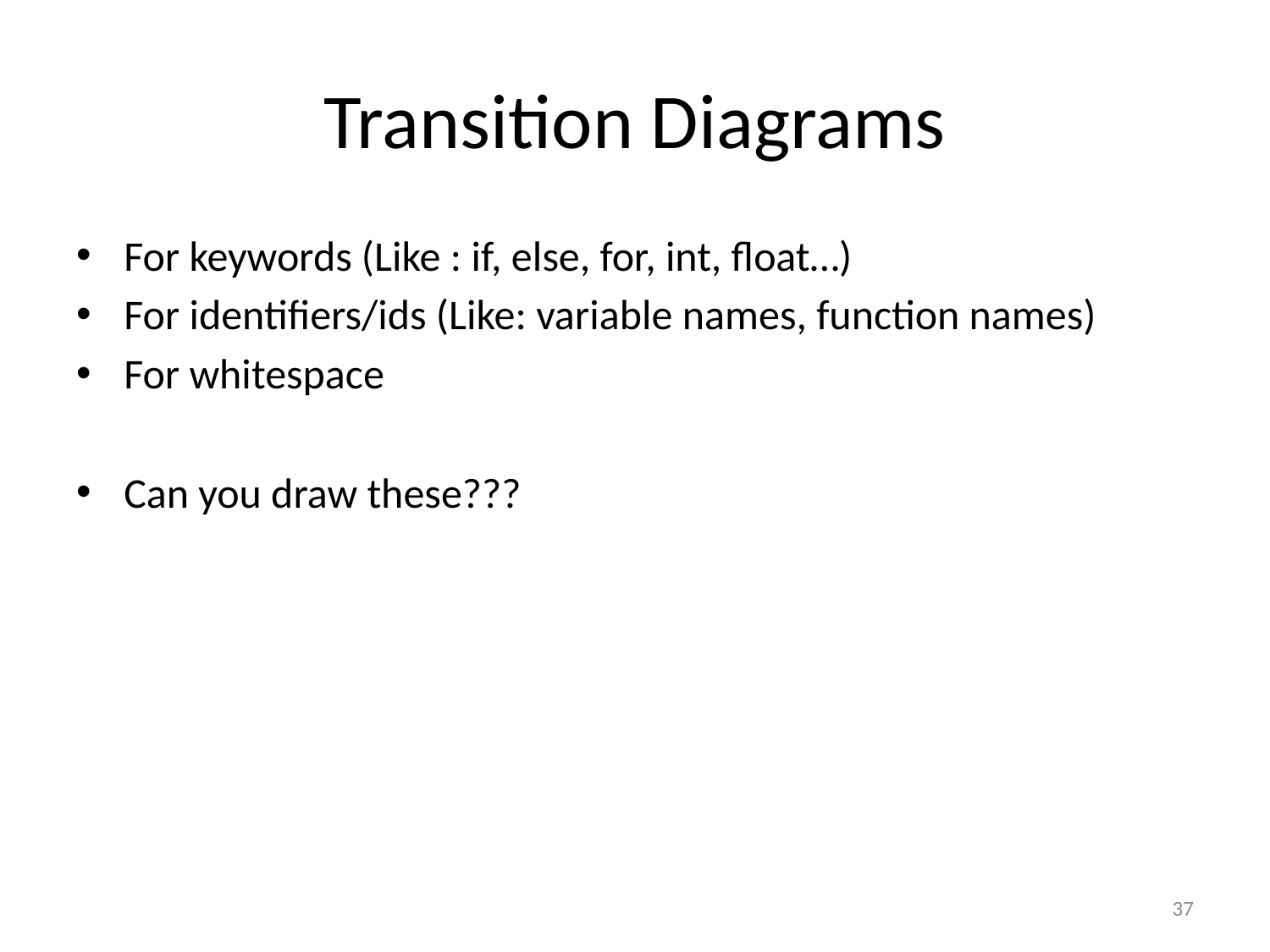

# Transition Diagrams
For keywords (Like : if, else, for, int, float…)
For identifiers/ids (Like: variable names, function names)
For whitespace

Can you draw these???

37